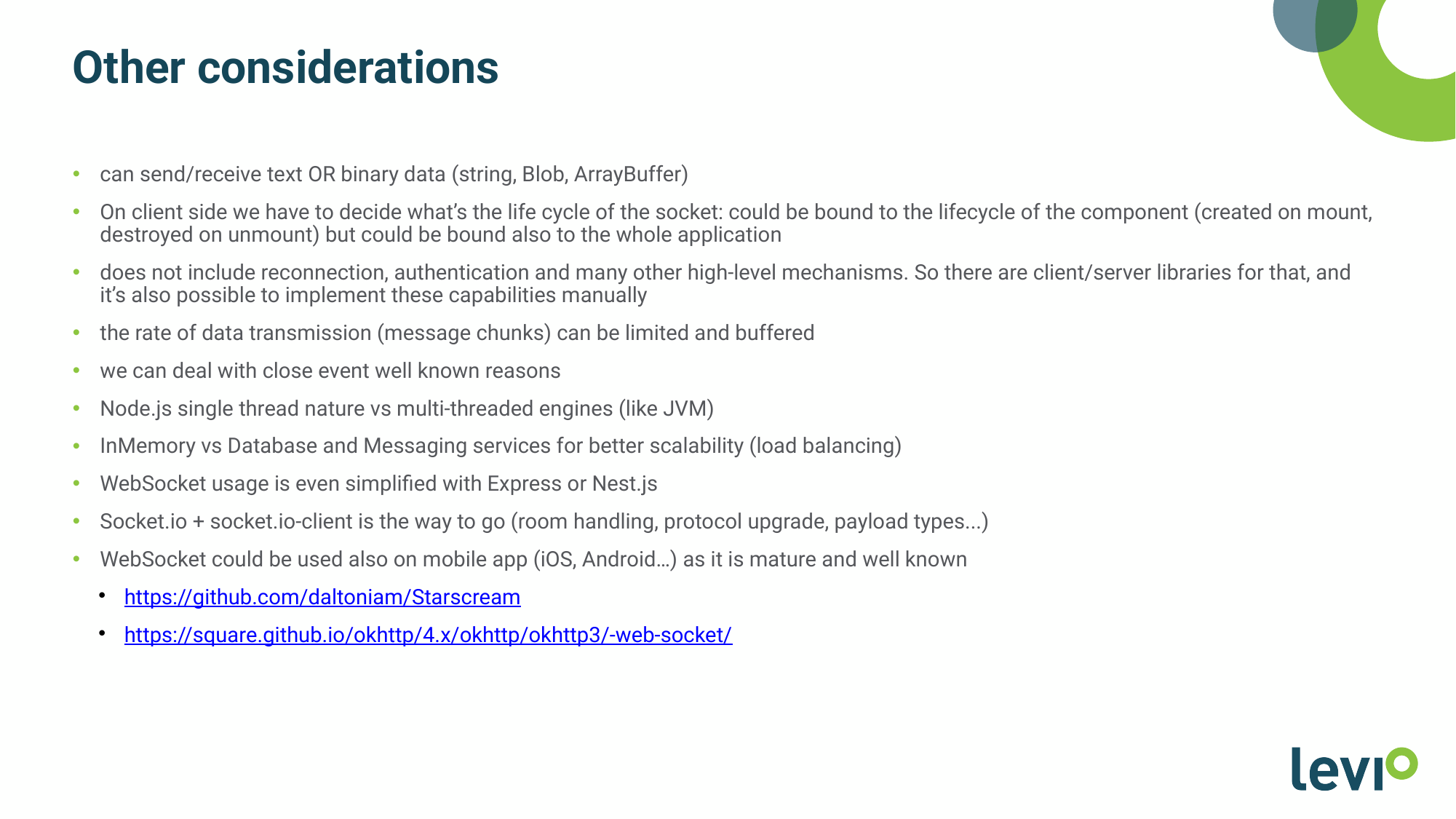

Other considerations
can send/receive text OR binary data (string, Blob, ArrayBuffer)
On client side we have to decide what’s the life cycle of the socket: could be bound to the lifecycle of the component (created on mount, destroyed on unmount) but could be bound also to the whole application
does not include reconnection, authentication and many other high-level mechanisms. So there are client/server libraries for that, and it’s also possible to implement these capabilities manually
the rate of data transmission (message chunks) can be limited and buffered
we can deal with close event well known reasons
Node.js single thread nature vs multi-threaded engines (like JVM)
InMemory vs Database and Messaging services for better scalability (load balancing)
WebSocket usage is even simplified with Express or Nest.js
Socket.io + socket.io-client is the way to go (room handling, protocol upgrade, payload types...)
WebSocket could be used also on mobile app (iOS, Android…) as it is mature and well known
https://github.com/daltoniam/Starscream
https://square.github.io/okhttp/4.x/okhttp/okhttp3/-web-socket/